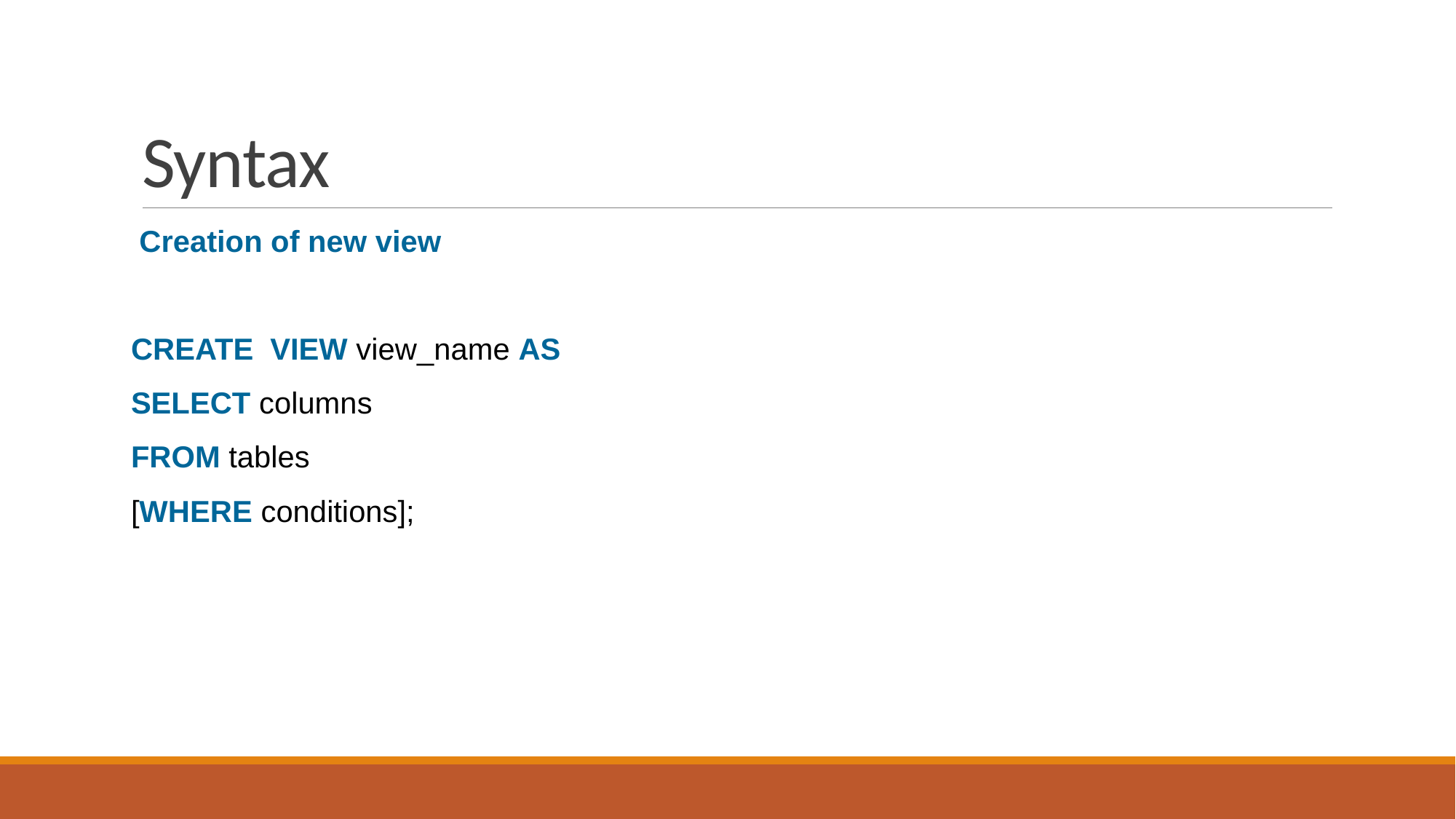

# Syntax
 Creation of new view

CREATE  VIEW view_name AS
SELECT columns
FROM tables
[WHERE conditions];